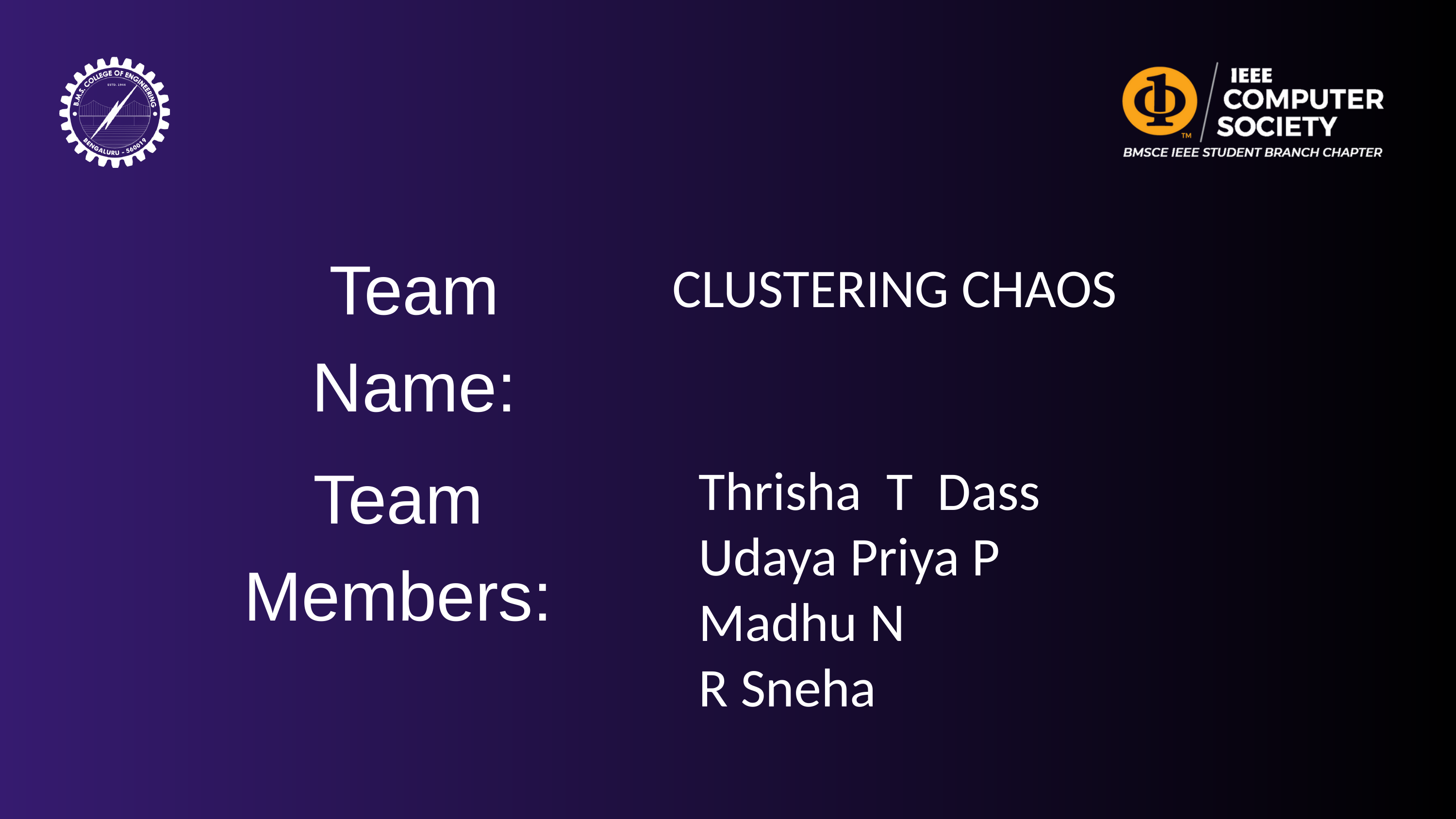

Team Name:
CLUSTERING CHAOS
Team Members:
Thrisha  T  Dass
Udaya Priya P
Madhu N
R Sneha